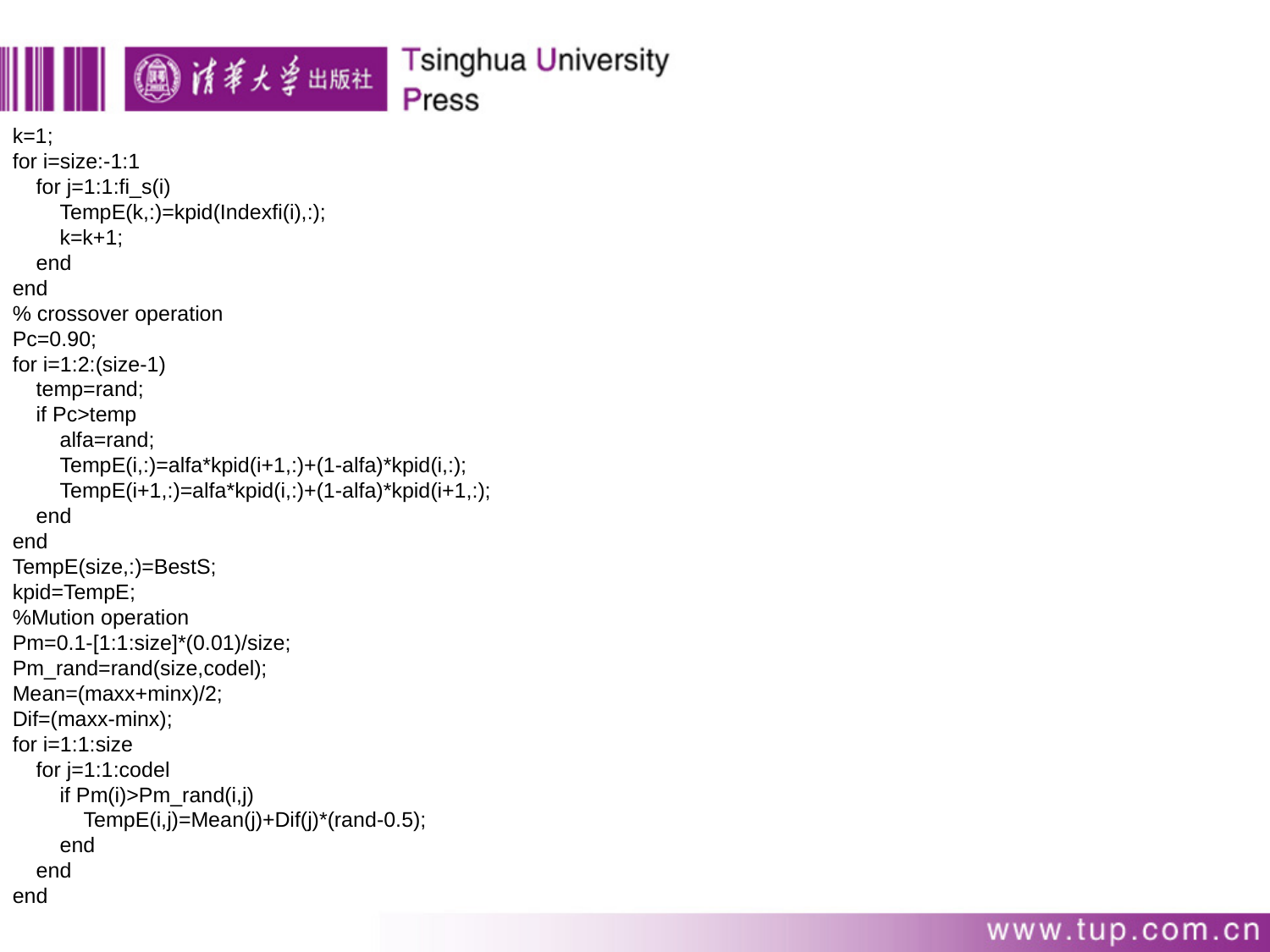

k=1;
for i=size:-1:1
    for j=1:1:fi_s(i)
        TempE(k,:)=kpid(Indexfi(i),:);
        k=k+1;
    end
end
% crossover operation
Pc=0.90;
for i=1:2:(size-1)
    temp=rand;
    if Pc>temp
        alfa=rand;
        TempE(i,:)=alfa*kpid(i+1,:)+(1-alfa)*kpid(i,:);
        TempE(i+1,:)=alfa*kpid(i,:)+(1-alfa)*kpid(i+1,:);
    end
end
TempE(size,:)=BestS;
kpid=TempE;
%Mution operation
Pm=0.1-[1:1:size]*(0.01)/size;
Pm_rand=rand(size,codel);
Mean=(maxx+minx)/2;
Dif=(maxx-minx);
for i=1:1:size
    for j=1:1:codel
        if Pm(i)>Pm_rand(i,j)
            TempE(i,j)=Mean(j)+Dif(j)*(rand-0.5);
        end
    end
end